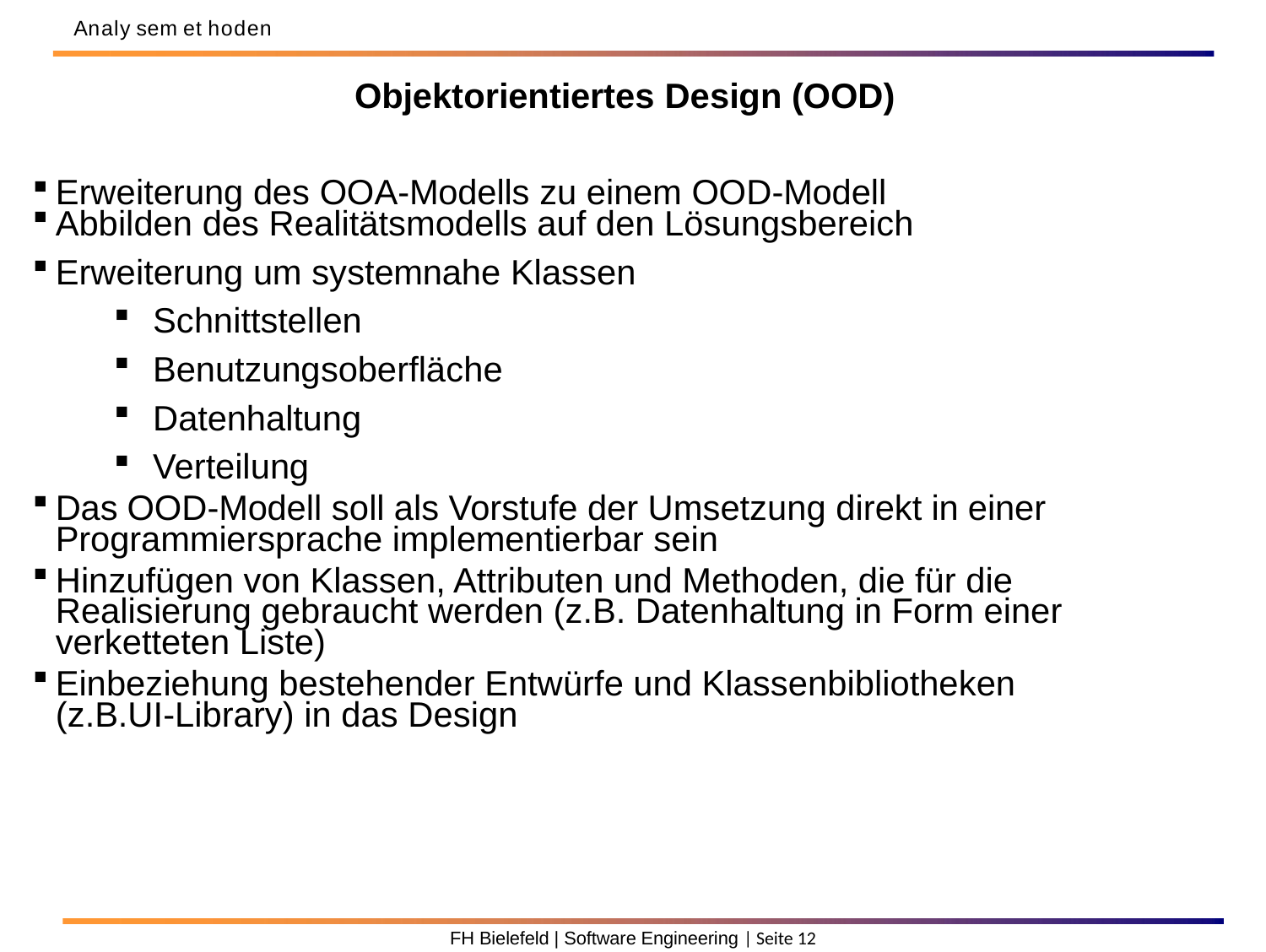

Analy sem et hoden
Objektorientiertes Design (OOD)
Erweiterung des OOA-Modells zu einem OOD-Modell
Abbilden des Realitätsmodells auf den Lösungsbereich
Erweiterung um systemnahe Klassen
Schnittstellen
Benutzungsoberfläche
Datenhaltung
Verteilung
Das OOD-Modell soll als Vorstufe der Umsetzung direkt in einer Programmiersprache implementierbar sein
Hinzufügen von Klassen, Attributen und Methoden, die für die Realisierung gebraucht werden (z.B. Datenhaltung in Form einer verketteten Liste)
Einbeziehung bestehender Entwürfe und Klassenbibliotheken (z.B.UI-Library) in das Design